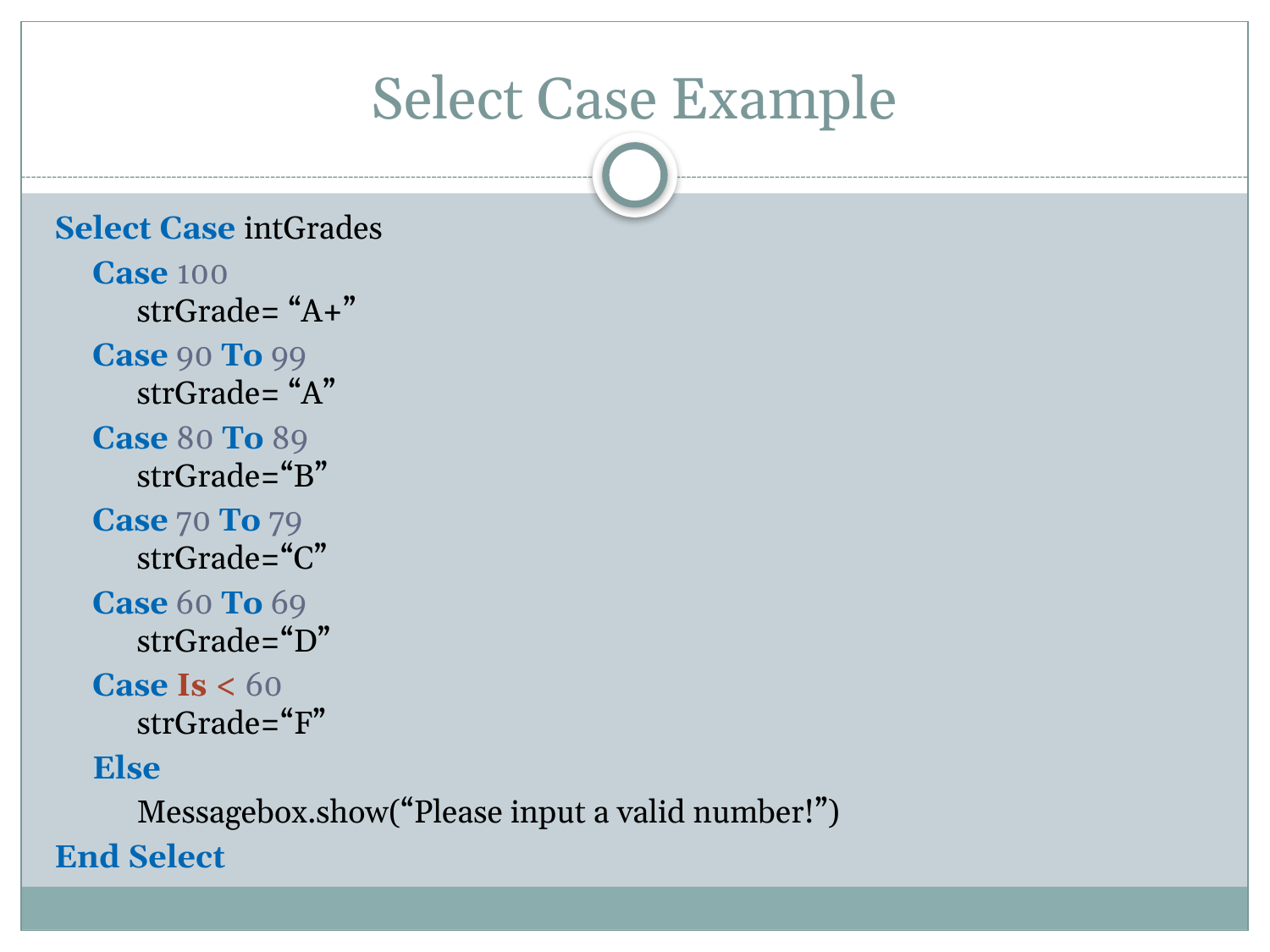

# Select Case Example
Select Case intGrades
Case 100
strGrade= “A+”
Case 90 To 99
strGrade= “A”
Case 80 To 89
strGrade=“B”
Case 70 To 79
strGrade=“C”
Case 60 To 69
strGrade=“D”
Case Is < 60
strGrade=“F”
Else
Messagebox.show(“Please input a valid number!”)
End Select